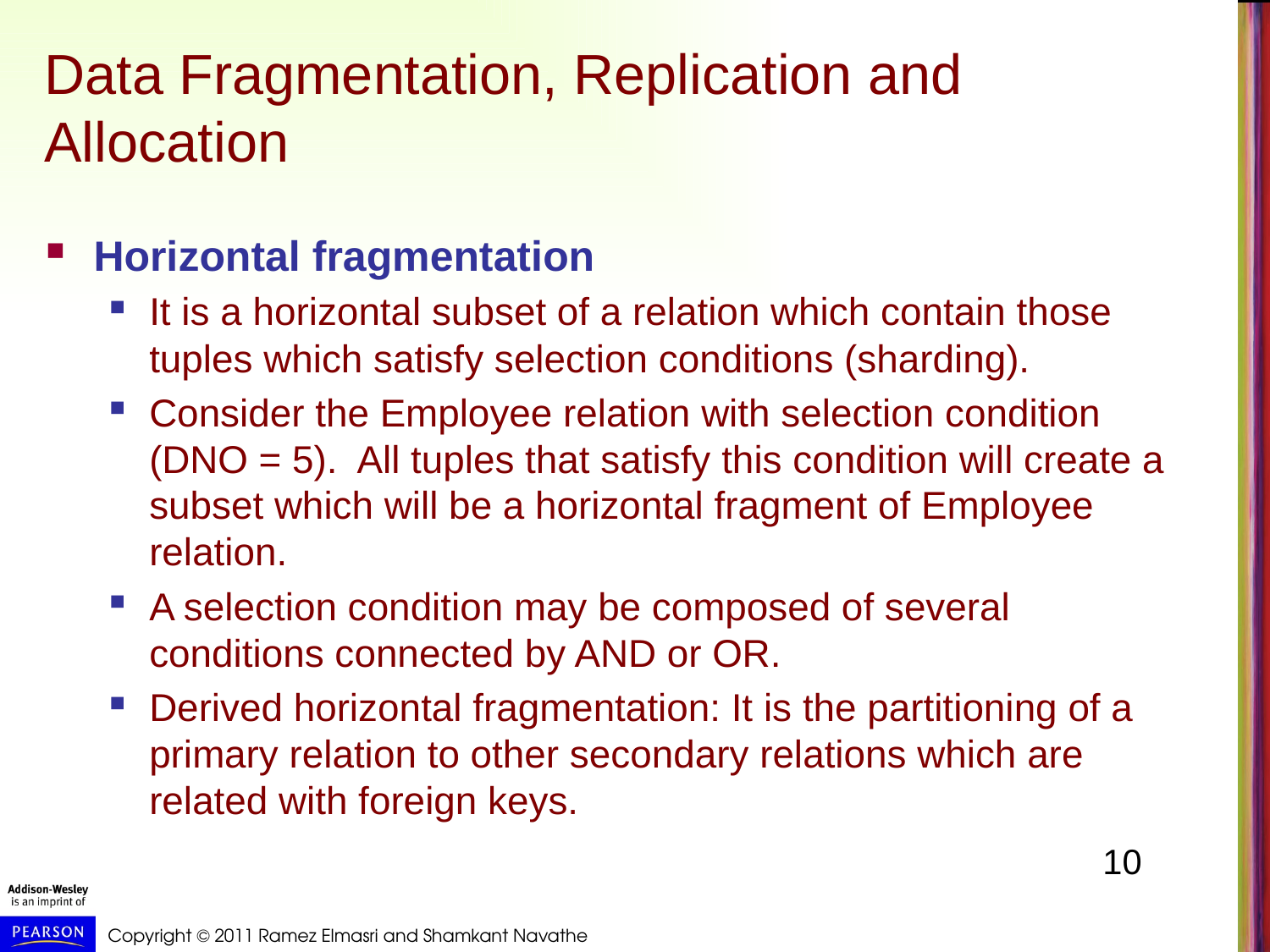

# Data Fragmentation, Replication and Allocation
Horizontal fragmentation
It is a horizontal subset of a relation which contain those tuples which satisfy selection conditions (sharding).
Consider the Employee relation with selection condition (DNO = 5).  All tuples that satisfy this condition will create a subset which will be a horizontal fragment of Employee relation.
A selection condition may be composed of several conditions connected by AND or OR.
Derived horizontal fragmentation: It is the partitioning of a primary relation to other secondary relations which are related with foreign keys.
10